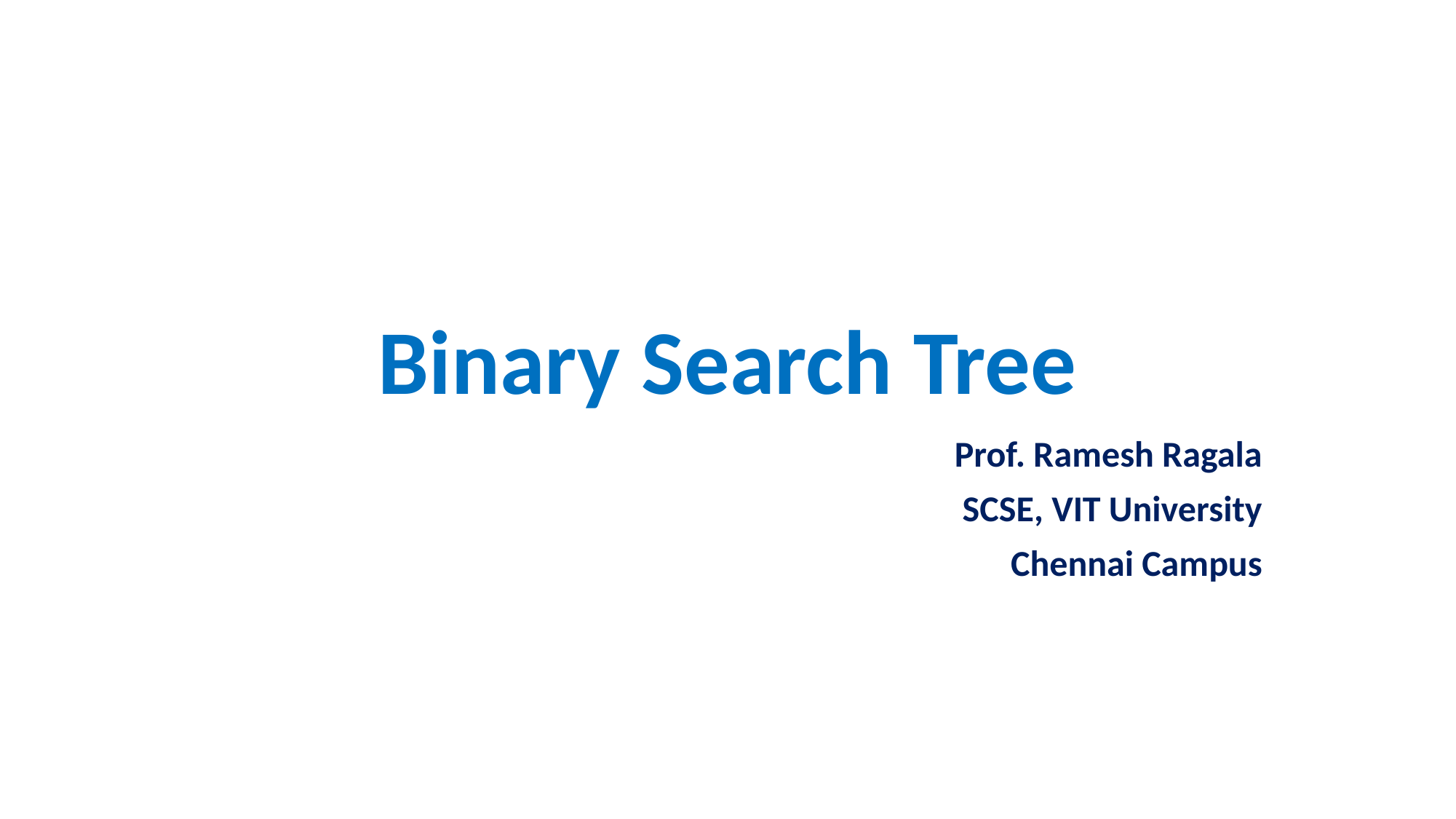

# Binary Search Tree
Prof. Ramesh Ragala
SCSE, VIT University
Chennai Campus